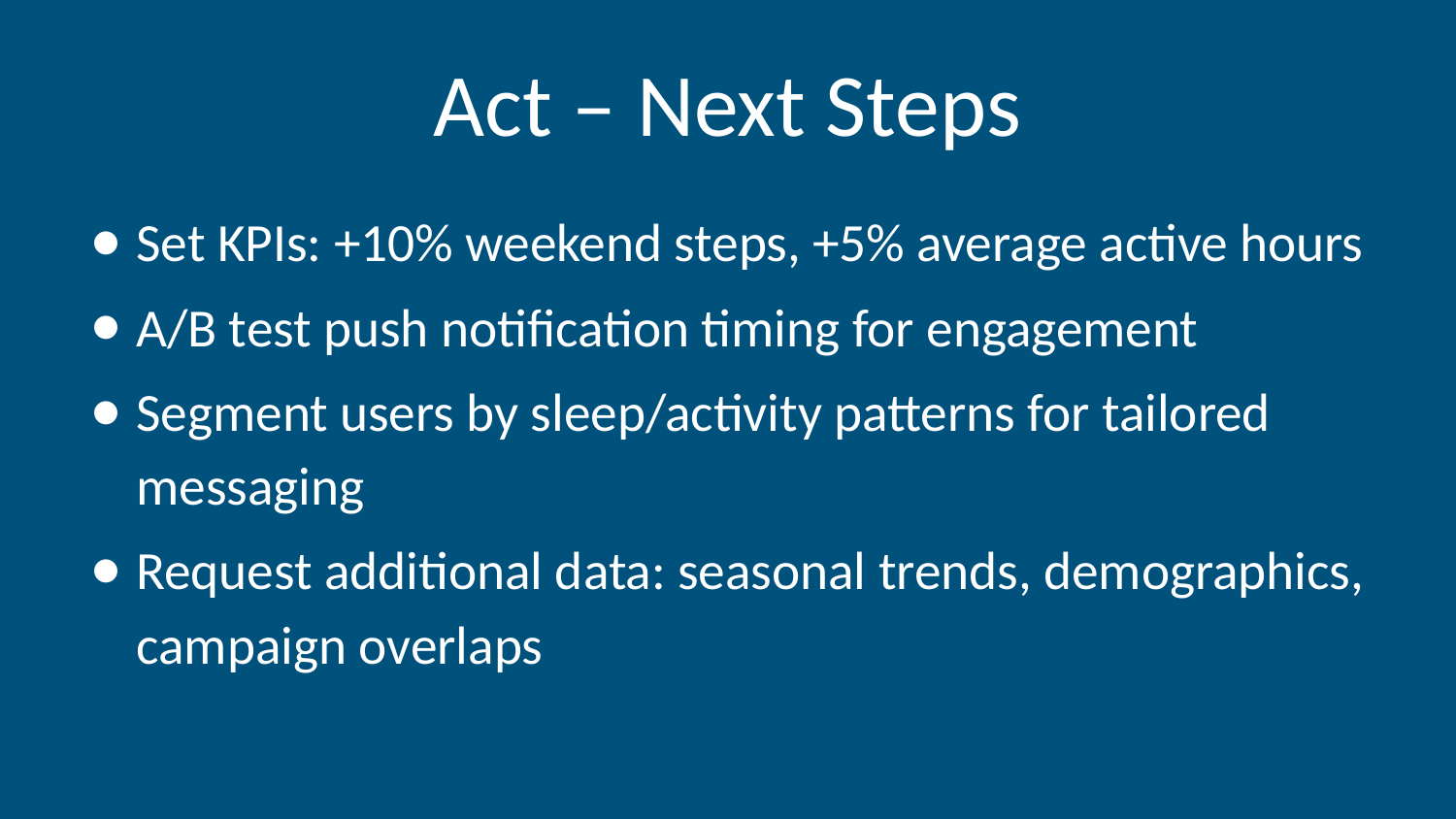

# Act – Next Steps
Set KPIs: +10% weekend steps, +5% average active hours
A/B test push notification timing for engagement
Segment users by sleep/activity patterns for tailored messaging
Request additional data: seasonal trends, demographics, campaign overlaps